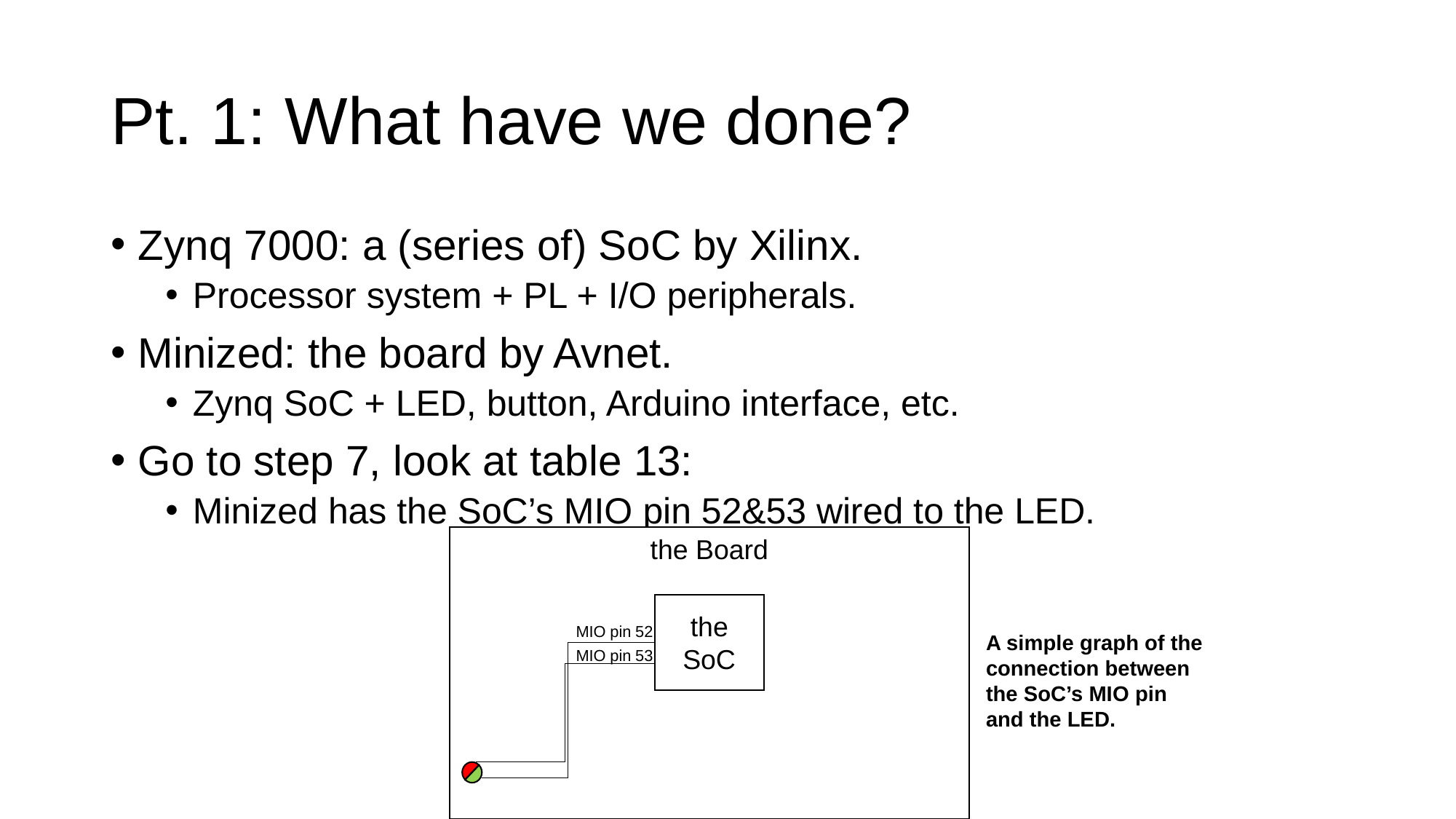

# Pt. 1: What have we done?
Zynq 7000: a (series of) SoC by Xilinx.
Processor system + PL + I/O peripherals.
Minized: the board by Avnet.
Zynq SoC + LED, button, Arduino interface, etc.
Go to step 7, look at table 13:
Minized has the SoC’s MIO pin 52&53 wired to the LED.
the Board
the SoC
MIO pin 52
MIO pin 53

A simple graph of the connection between the SoC’s MIO pin and the LED.